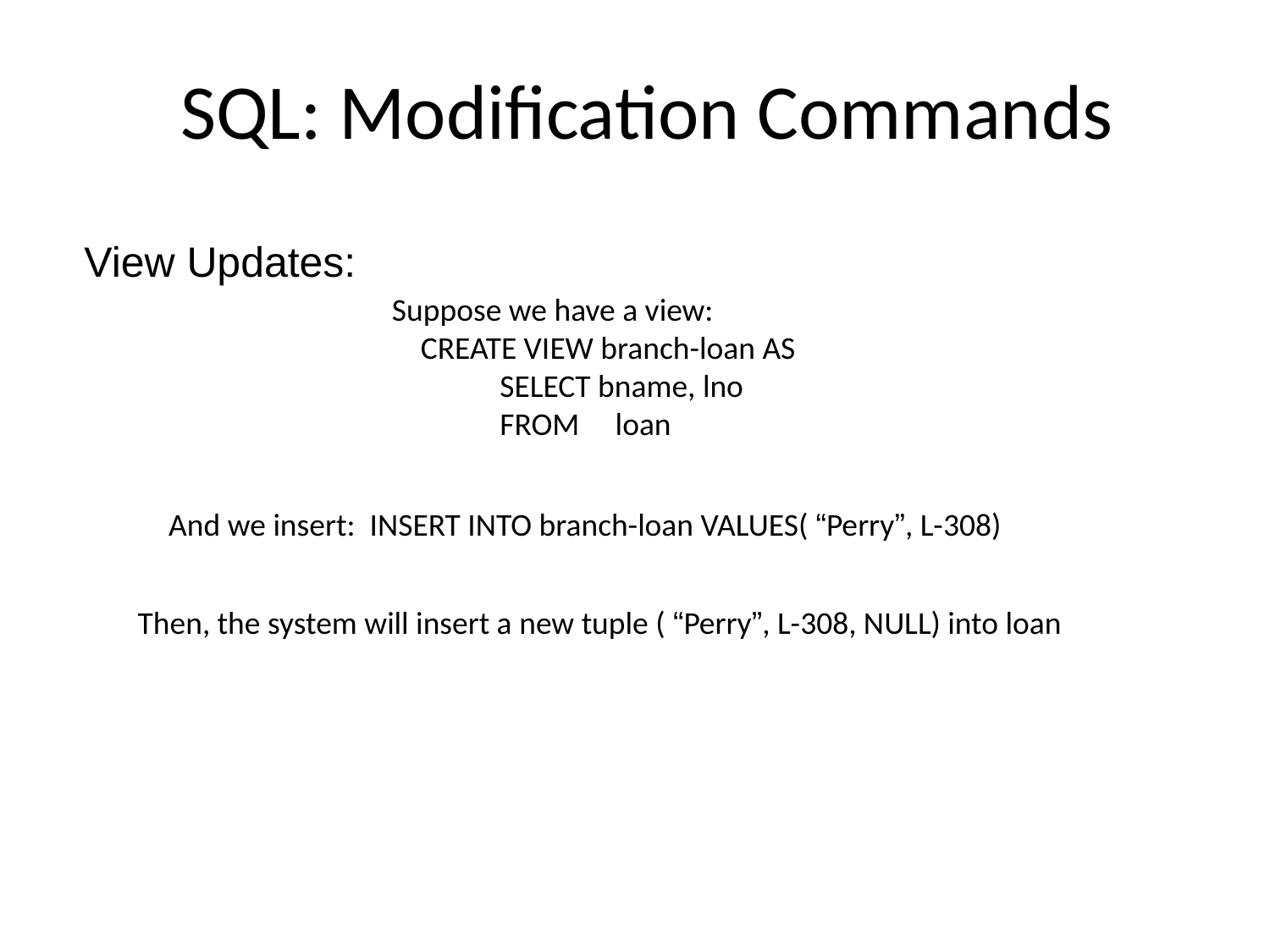

# SQL: Modification Commands
View Updates:
Suppose we have a view:
    CREATE VIEW branch-loan AS
               SELECT bname, lno
               FROM     loan
And we insert:  INSERT INTO branch-loan VALUES( “Perry”, L-308)
Then, the system will insert a new tuple ( “Perry”, L-308, NULL) into loan